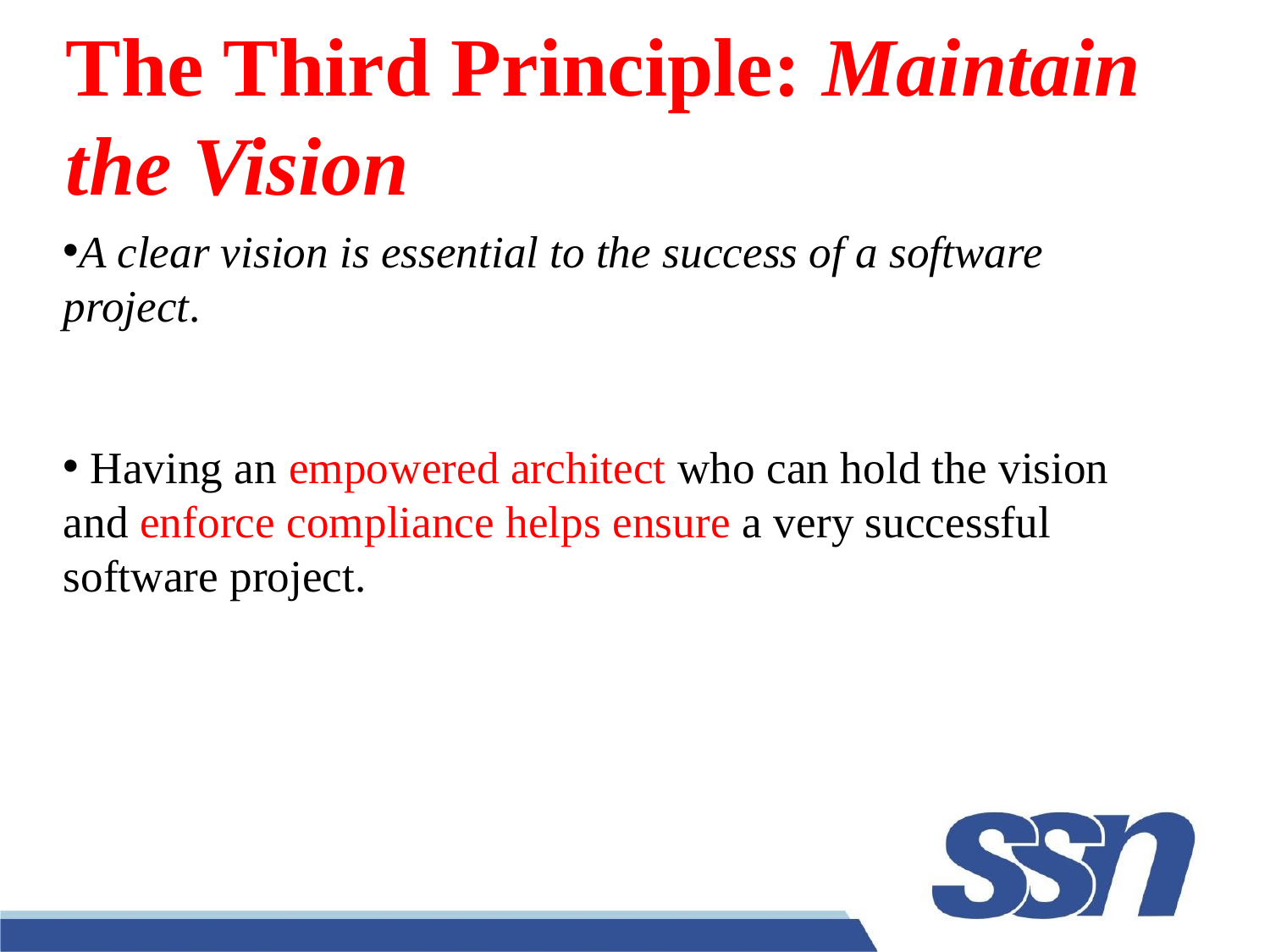

# The Third Principle: Maintain the Vision
A clear vision is essential to the success of a software project.

 Having an empowered architect who can hold the vision and enforce compliance helps ensure a very successful software project.